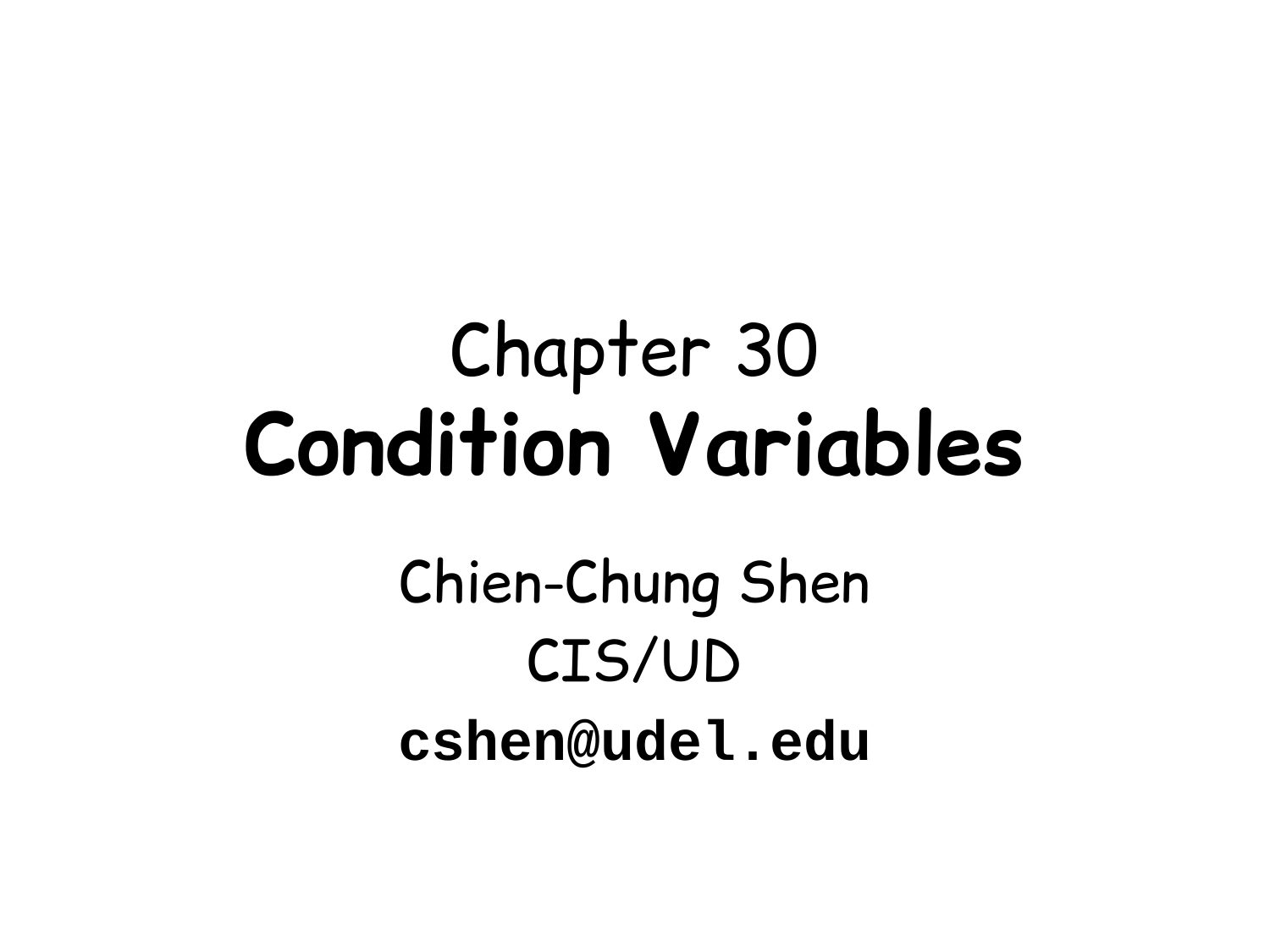

# Chapter 30 Condition Variables
Chien-Chung Shen
CIS/UD
cshen@udel.edu